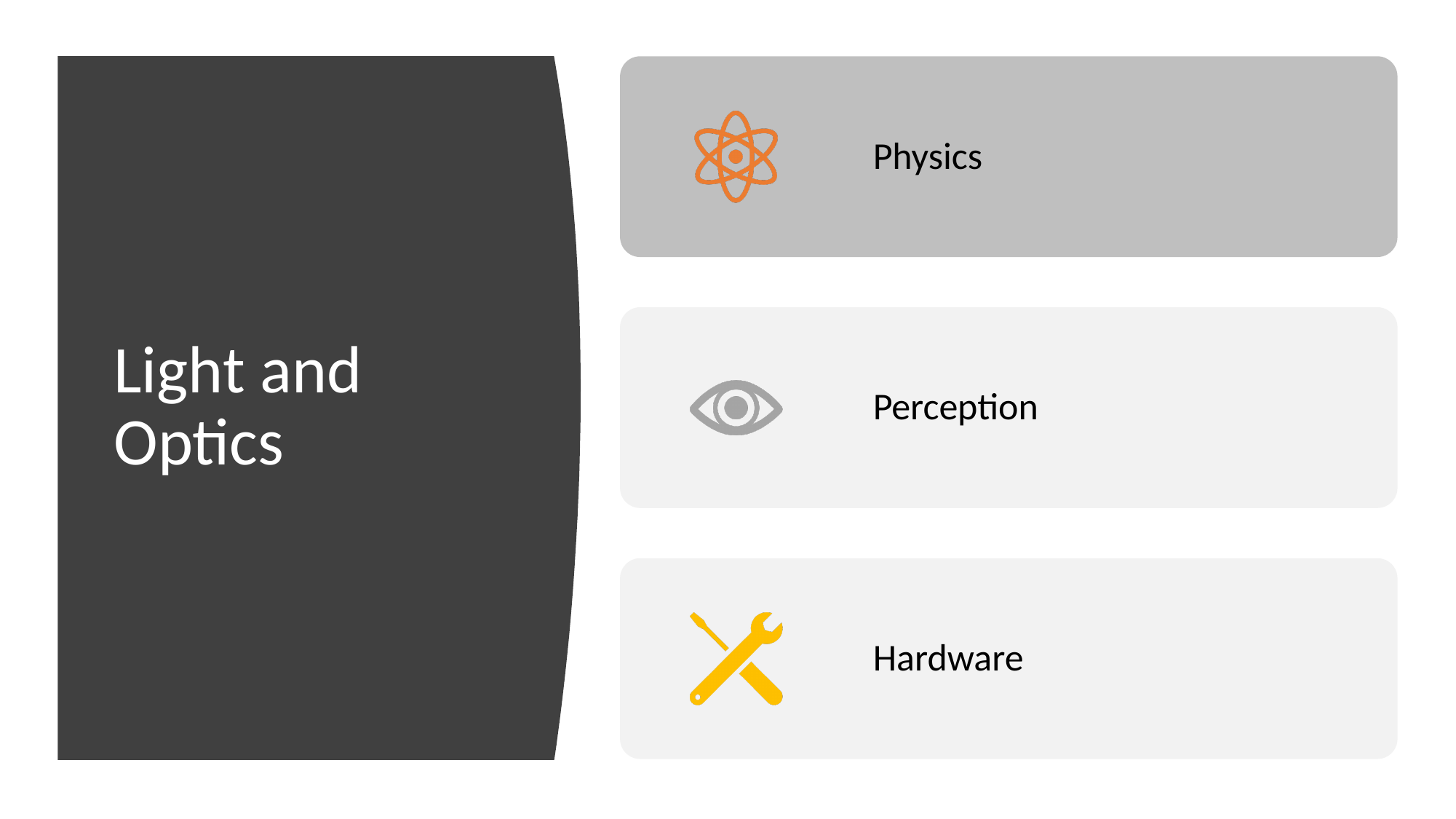

Physics
Perception
Hardware

# Light and Optics